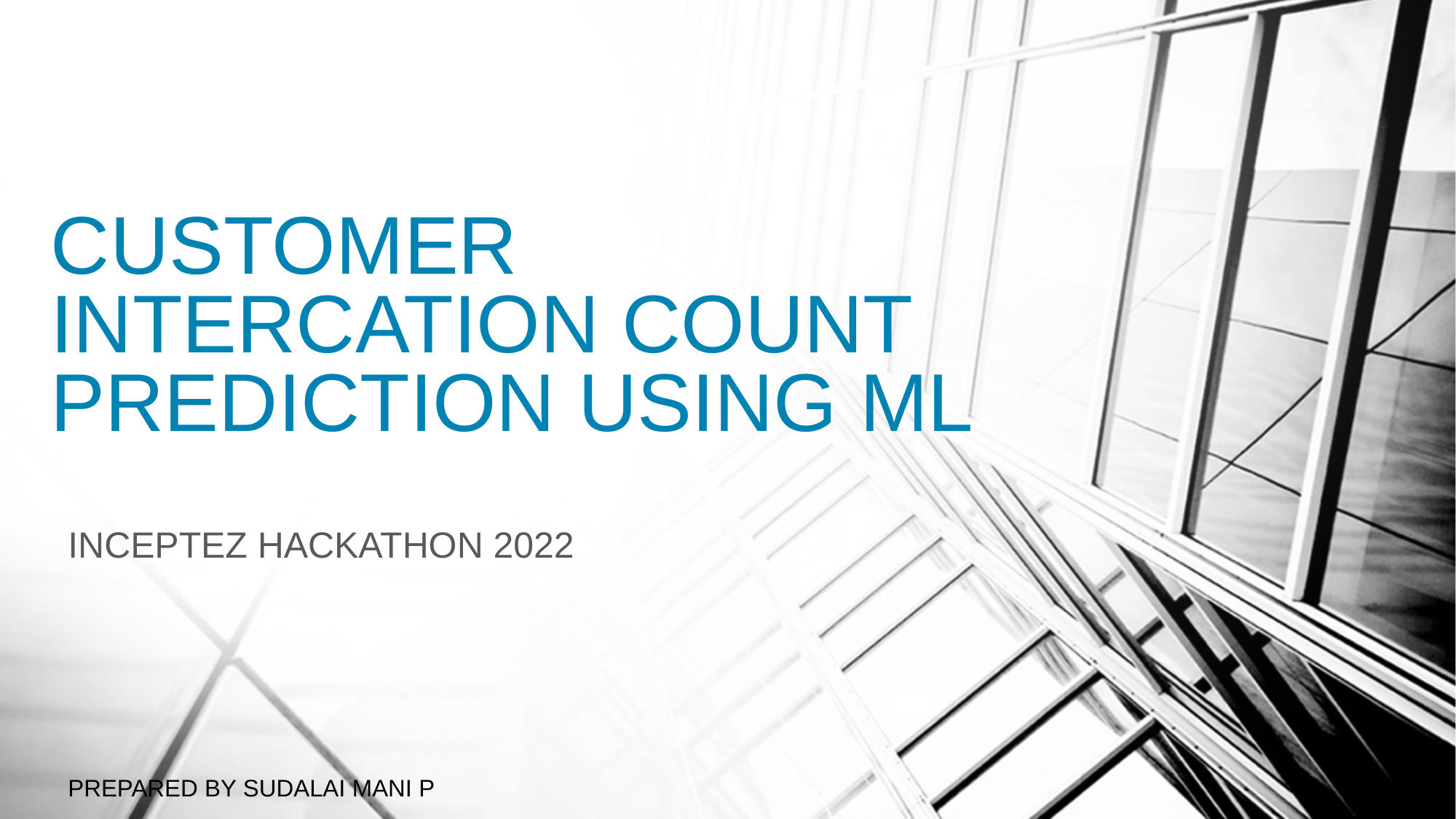

# CUSTOMER INTERCATION COUNT PREDICTION USING ML
INCEPTEZ HACKATHON 2022
PREPARED BY SUDALAI MANI P